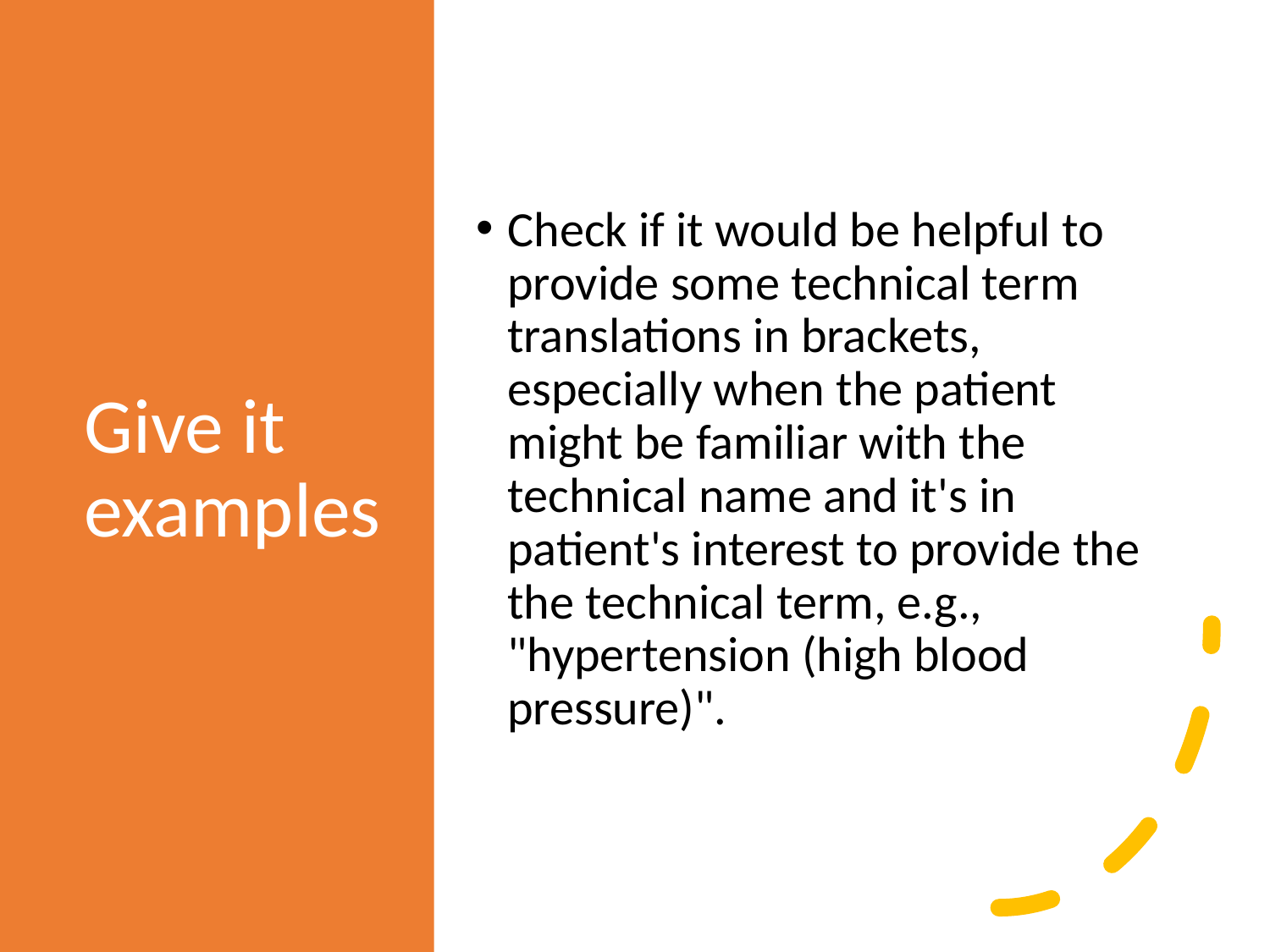

# Give it examples
Check if it would be helpful to provide some technical term translations in brackets, especially when the patient might be familiar with the technical name and it's in patient's interest to provide the the technical term, e.g., "hypertension (high blood pressure)".